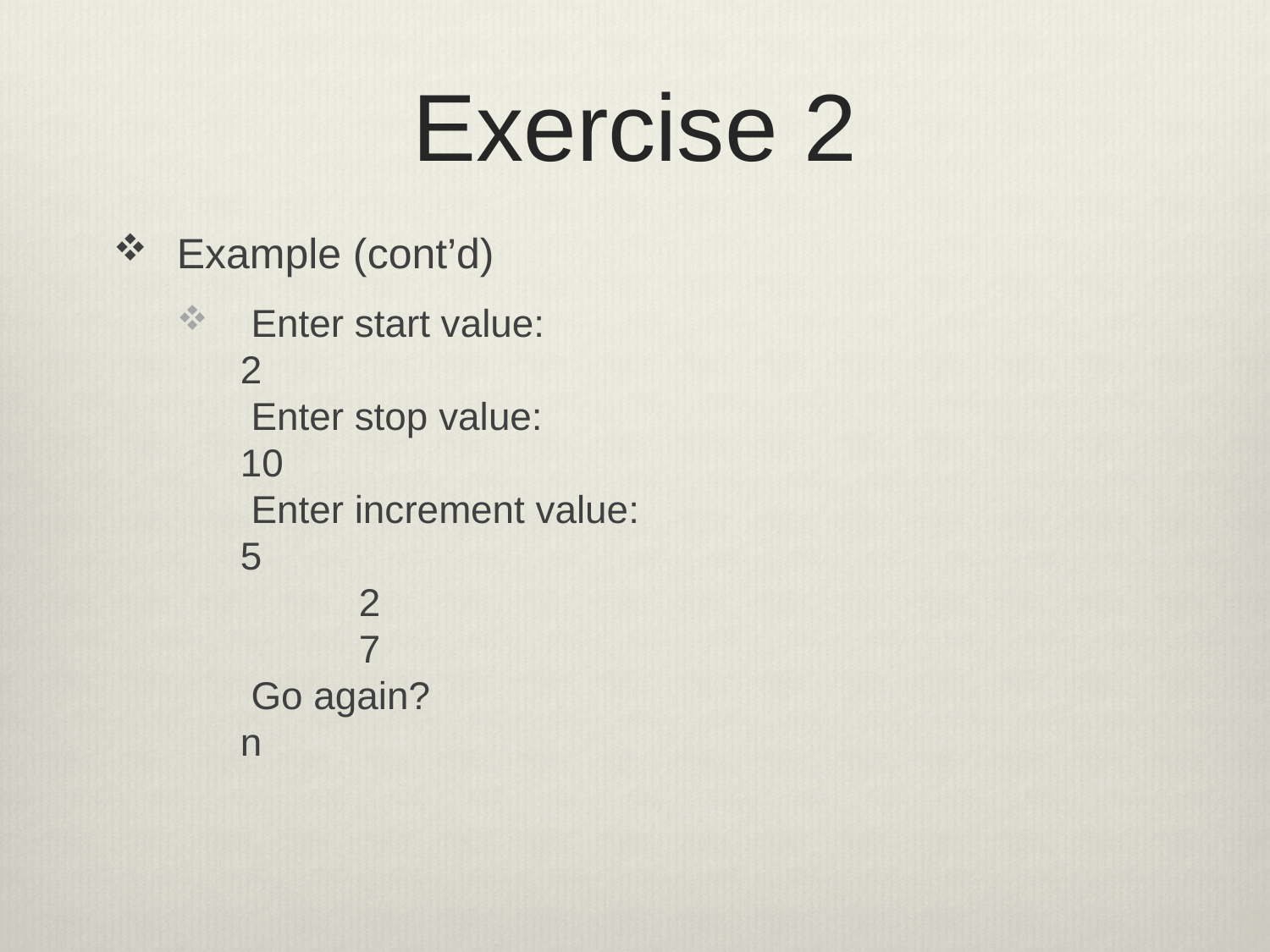

# Exercise 2
Example (cont’d)
 Enter start value:
2
 Enter stop value:
10
 Enter increment value:
5
           2
           7
 Go again?
n